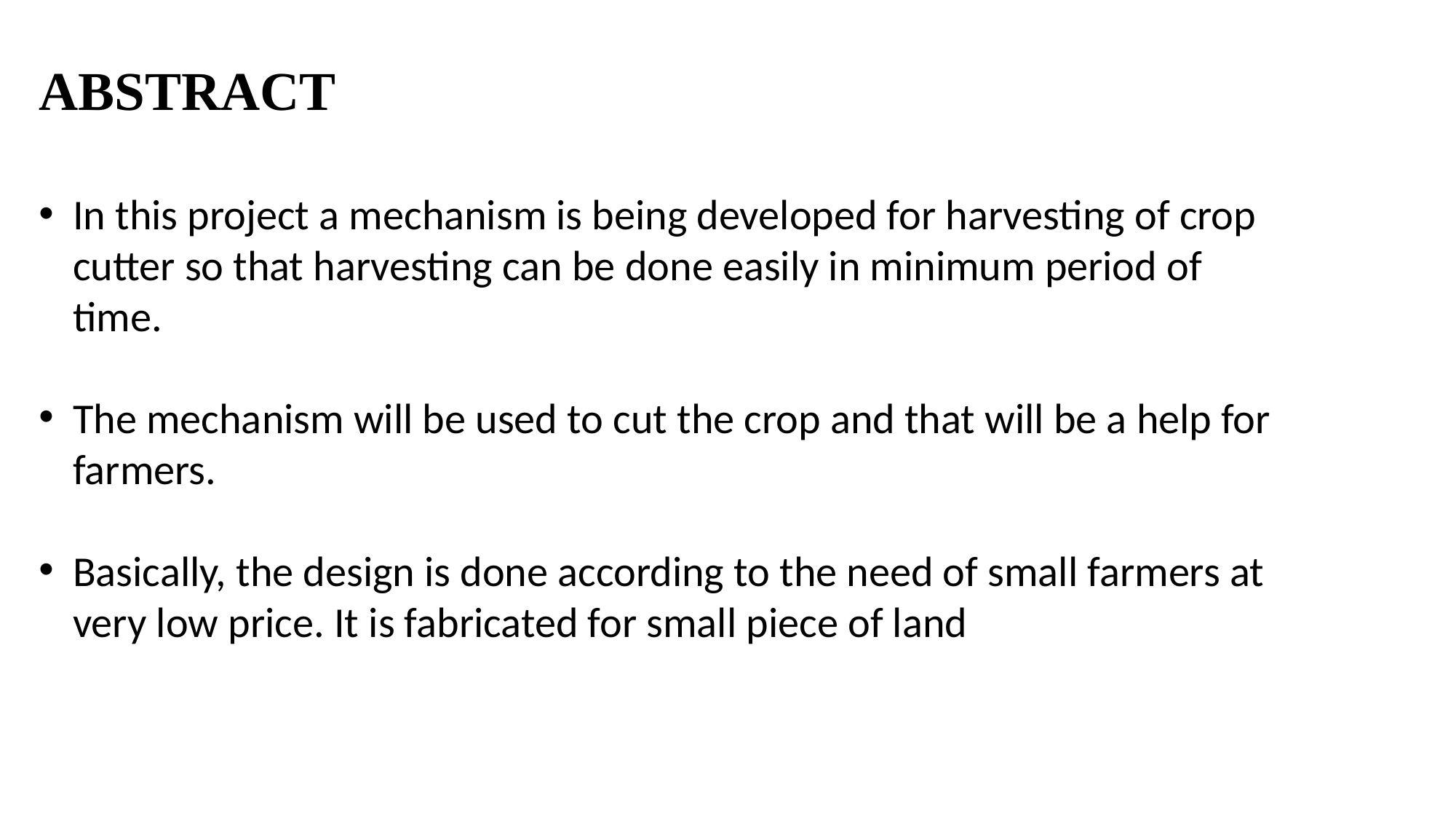

ABSTRACT

In this project a mechanism is being developed for harvesting of crop cutter so that harvesting can be done easily in minimum period of time.

The mechanism will be used to cut the crop and that will be a help for farmers.

Basically, the design is done according to the need of small farmers at very low price. It is fabricated for small piece of land